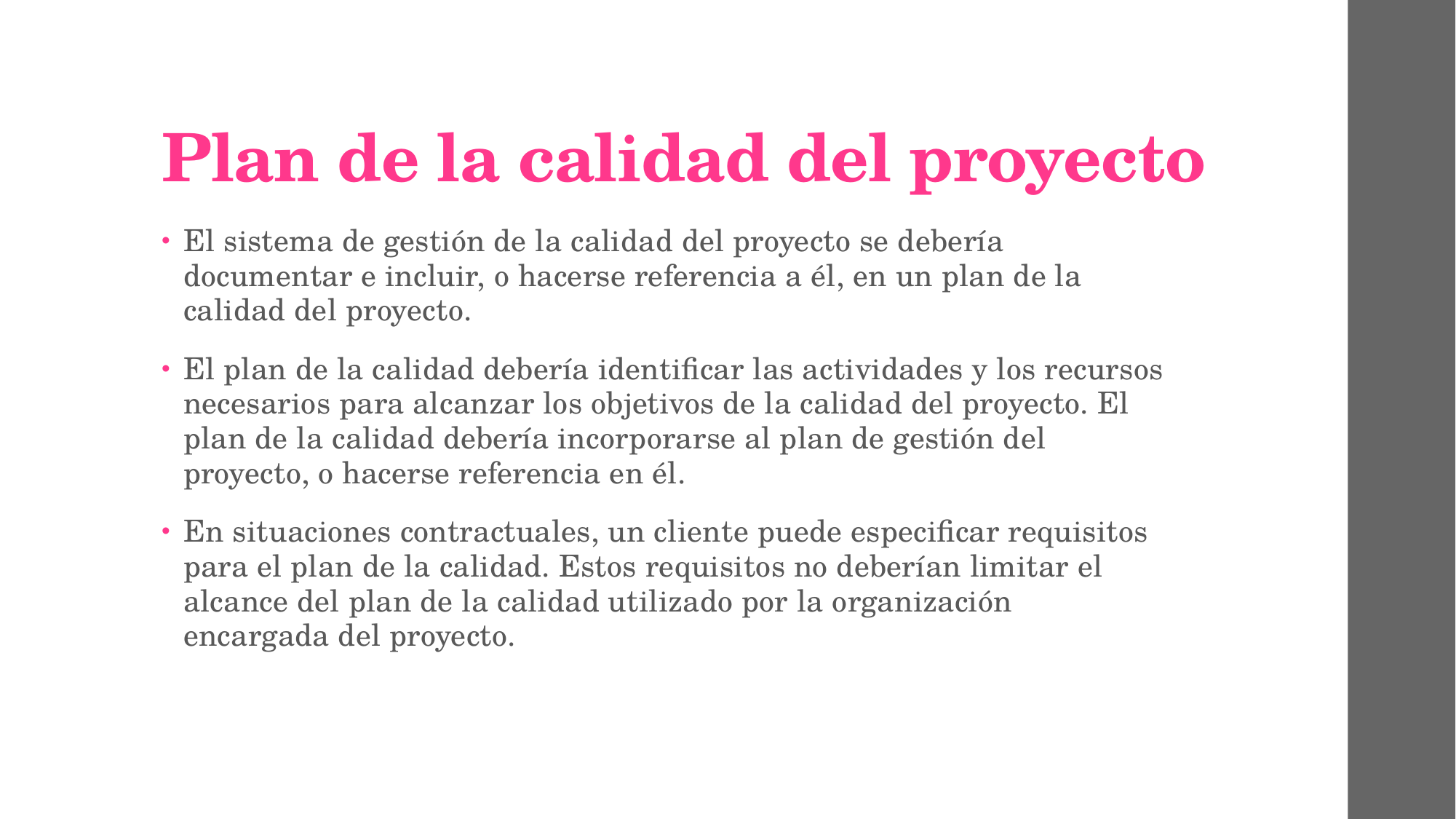

# Plan de la calidad del proyecto
El sistema de gestión de la calidad del proyecto se debería documentar e incluir, o hacerse referencia a él, en un plan de la calidad del proyecto.
El plan de la calidad debería identificar las actividades y los recursos necesarios para alcanzar los objetivos de la calidad del proyecto. El plan de la calidad debería incorporarse al plan de gestión del proyecto, o hacerse referencia en él.
En situaciones contractuales, un cliente puede especificar requisitos para el plan de la calidad. Estos requisitos no deberían limitar el alcance del plan de la calidad utilizado por la organización encargada del proyecto.